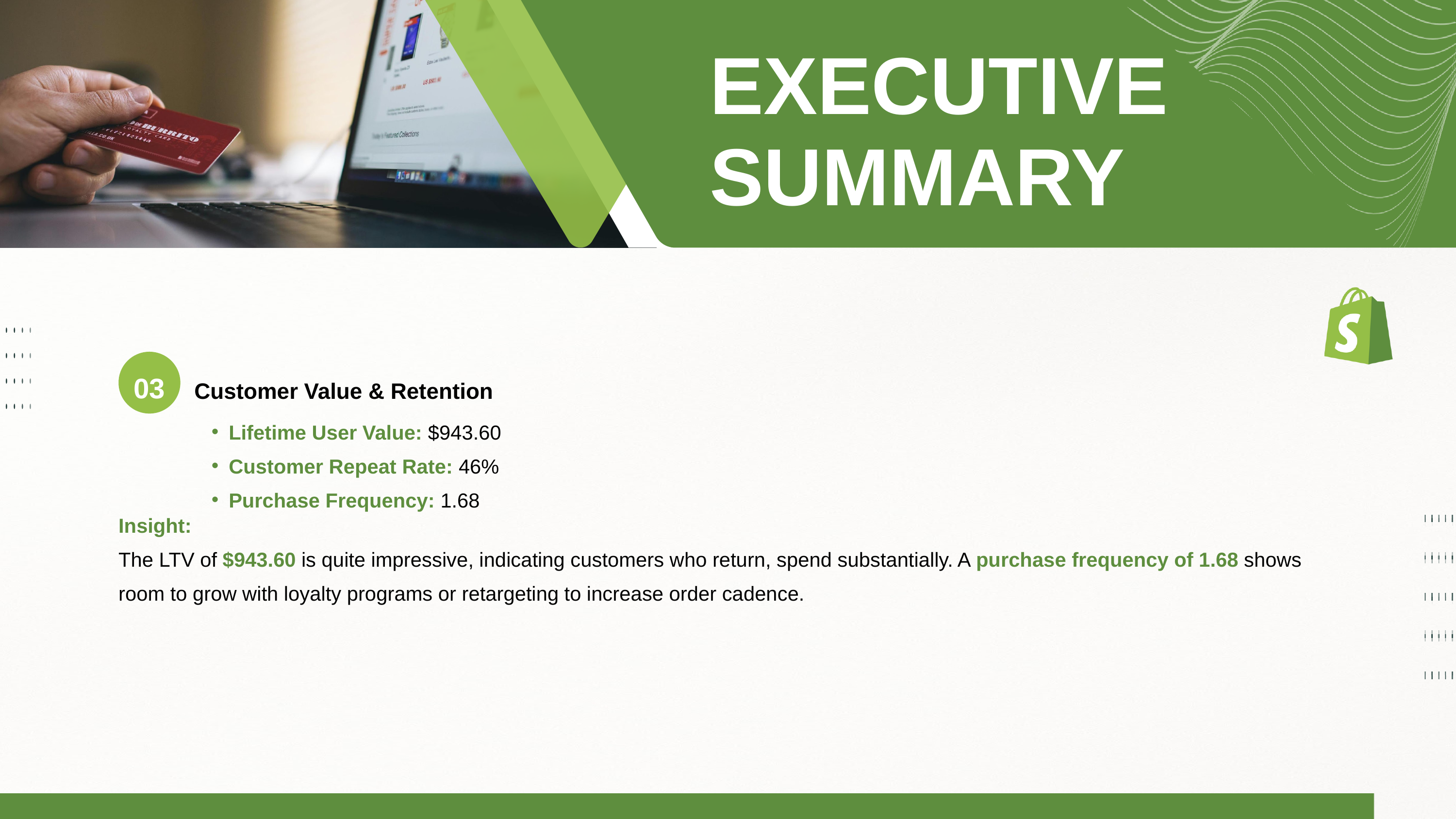

EXECUTIVE SUMMARY
AGENDA

03
Customer Value & Retention
Lifetime User Value: $943.60
Customer Repeat Rate: 46%
Purchase Frequency: 1.68
Insight:
The LTV of $943.60 is quite impressive, indicating customers who return, spend substantially. A purchase frequency of 1.68 shows room to grow with loyalty programs or retargeting to increase order cadence.